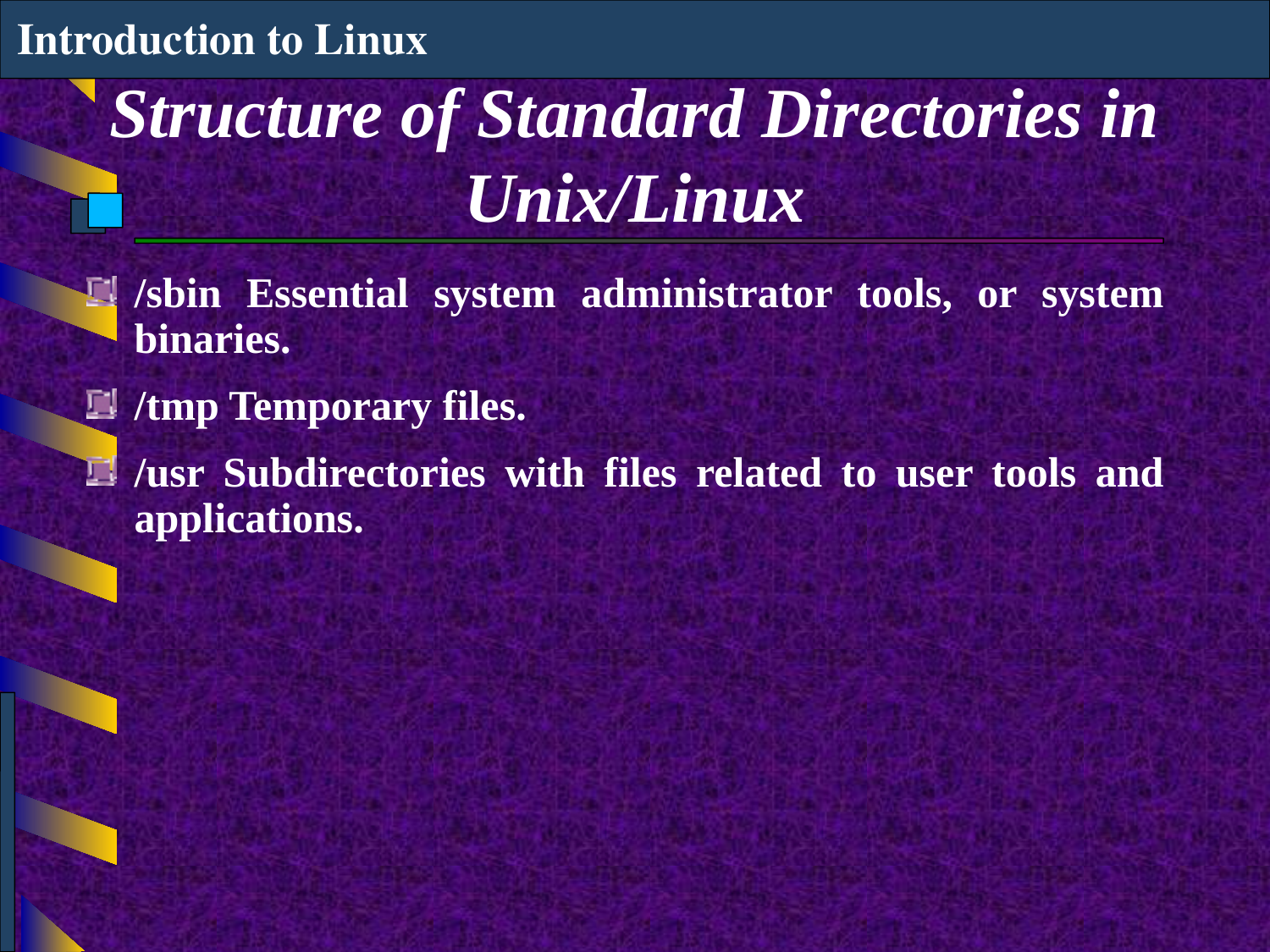

Introduction to Linux
# Structure of Standard Directories in Unix/Linux

/sbin Essential system administrator tools, or system binaries.
/tmp Temporary files.
/usr Subdirectories with files related to user tools and applications.